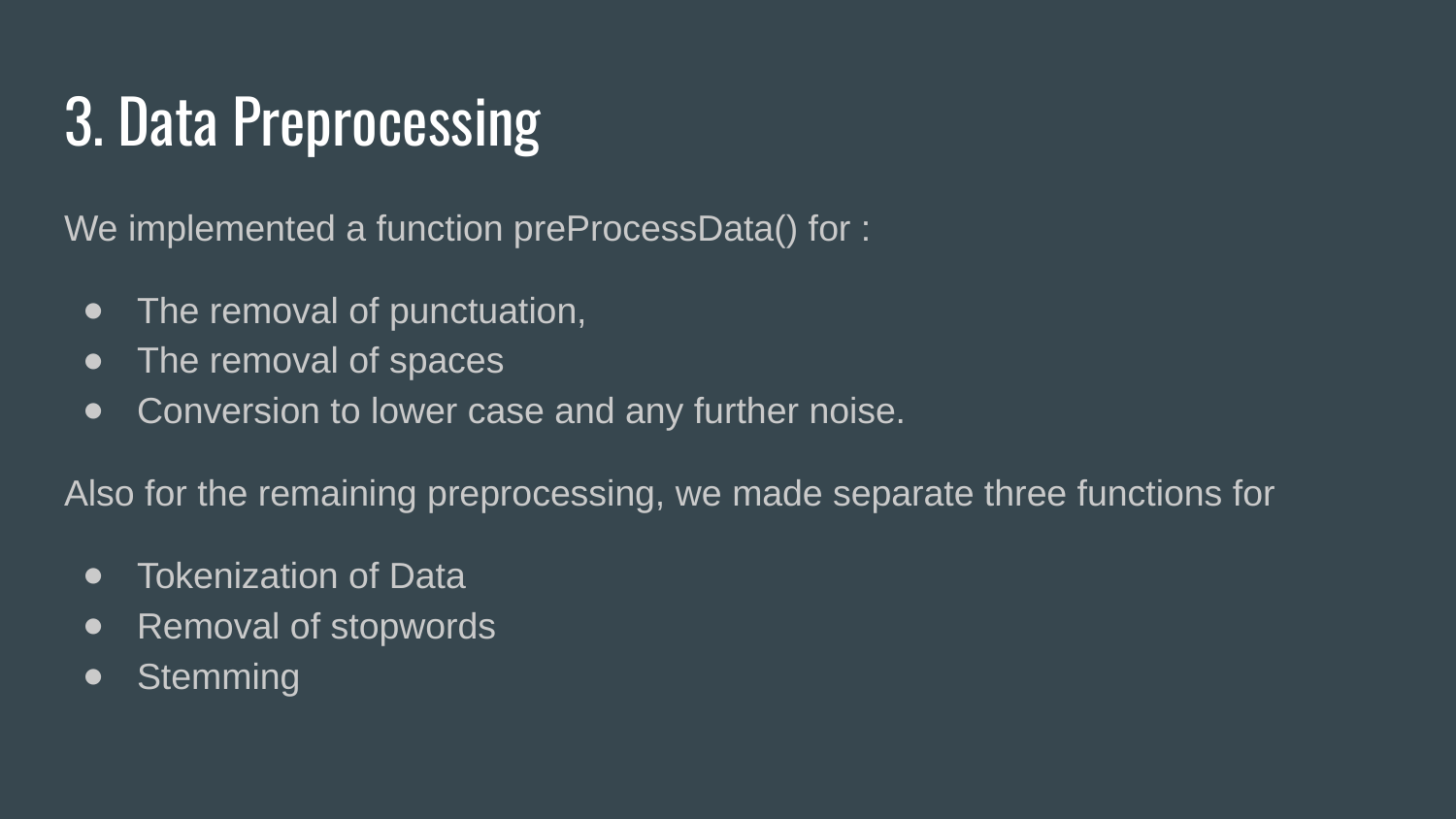

# 3. Data Preprocessing
We implemented a function preProcessData() for :
The removal of punctuation,
The removal of spaces
Conversion to lower case and any further noise.
Also for the remaining preprocessing, we made separate three functions for
Tokenization of Data
Removal of stopwords
Stemming